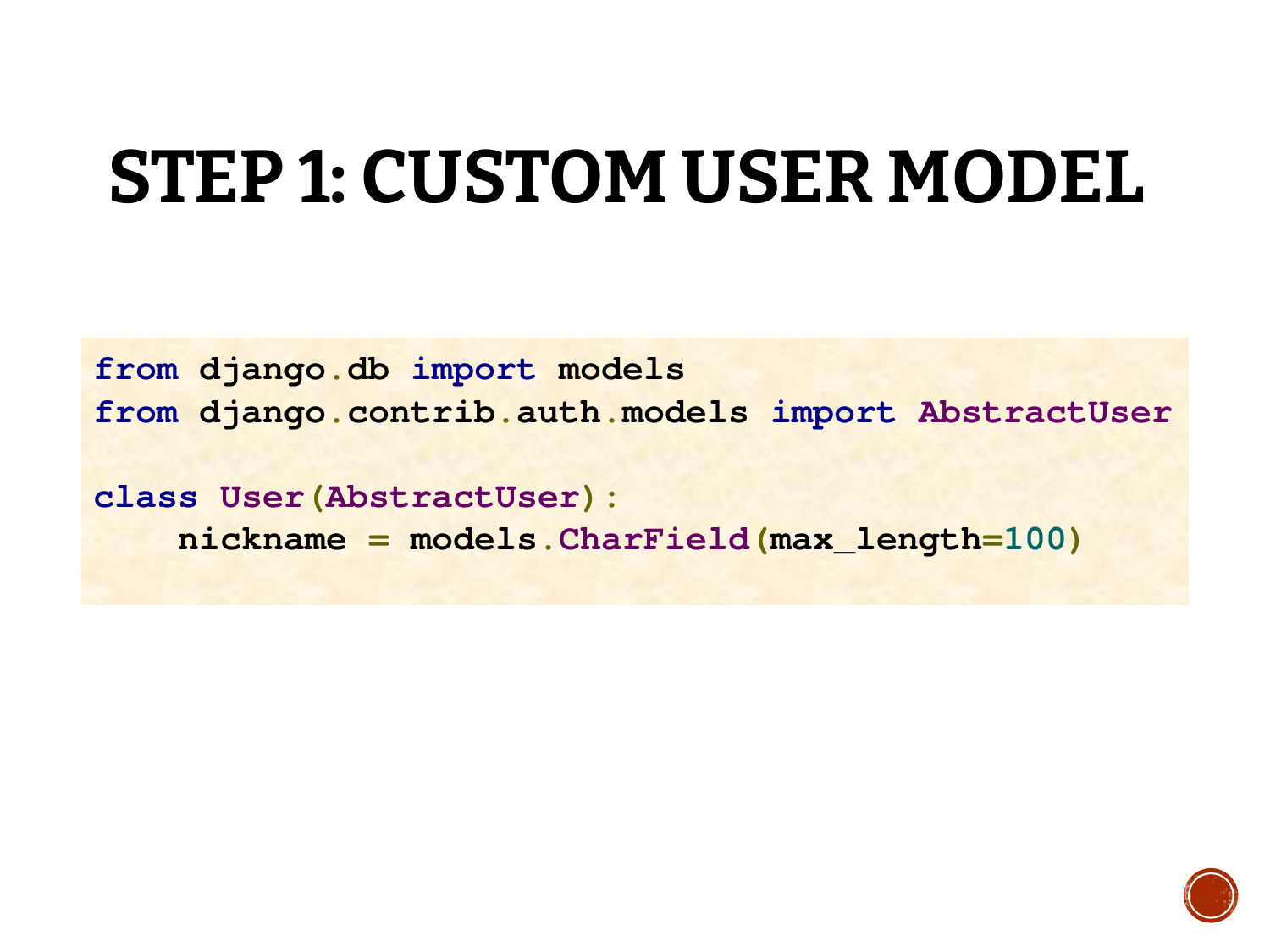

# Step 1: custom user model
from django.db import models
from django.contrib.auth.models import AbstractUser

class User(AbstractUser):
    nickname = models.CharField(max_length=100)